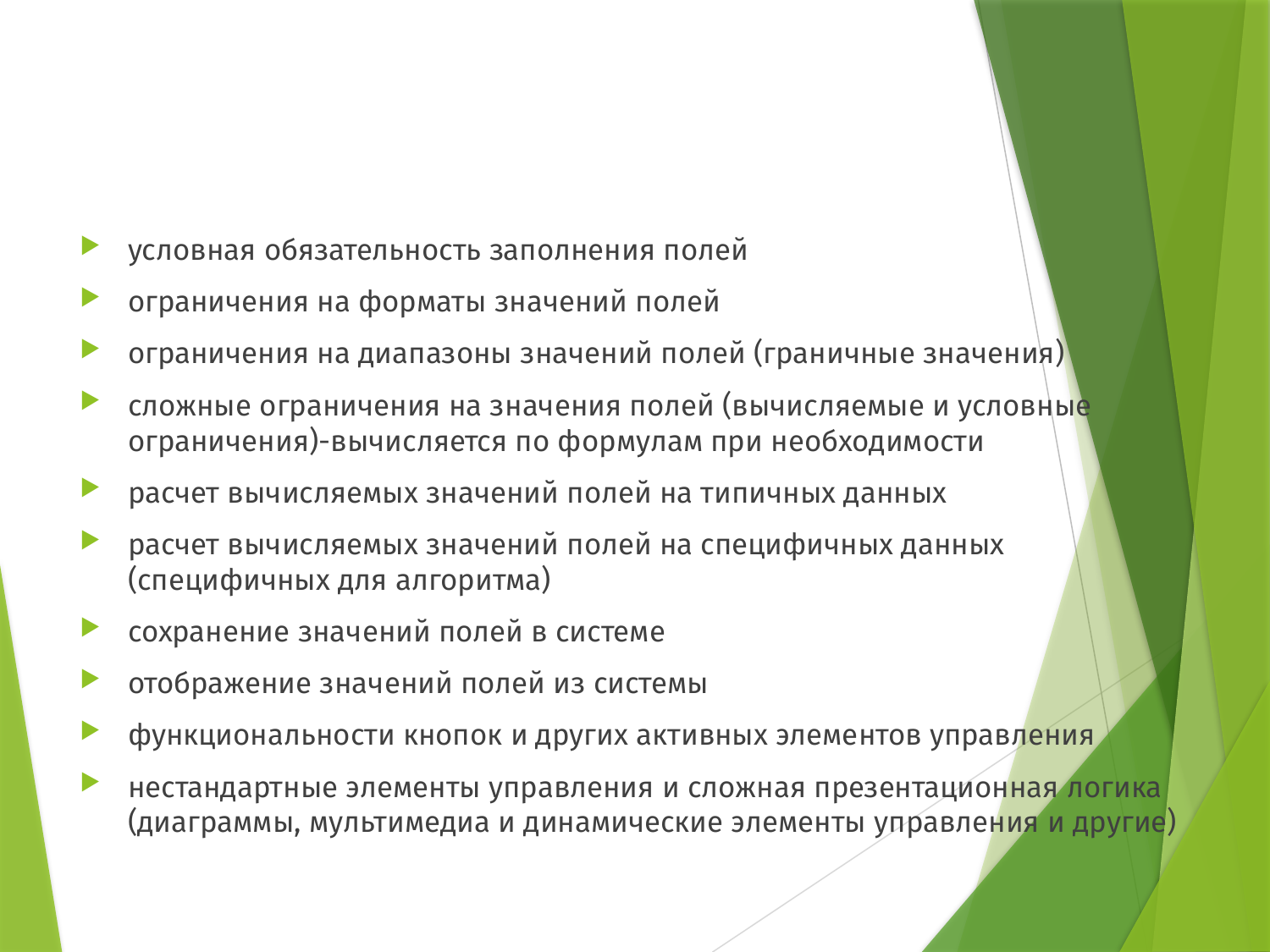

#
условная обязательность заполнения полей
ограничения на форматы значений полей
ограничения на диапазоны значений полей (граничные значения)
сложные ограничения на значения полей (вычисляемые и условные ограничения)-вычисляется по формулам при необходимости
расчет вычисляемых значений полей на типичных данных
расчет вычисляемых значений полей на специфичных данных (специфичных для алгоритма)
сохранение значений полей в системе
отображение значений полей из системы
функциональности кнопок и других активных элементов управления
нестандартные элементы управления и сложная презентационная логика (диаграммы, мультимедиа и динамические элементы управления и другие)